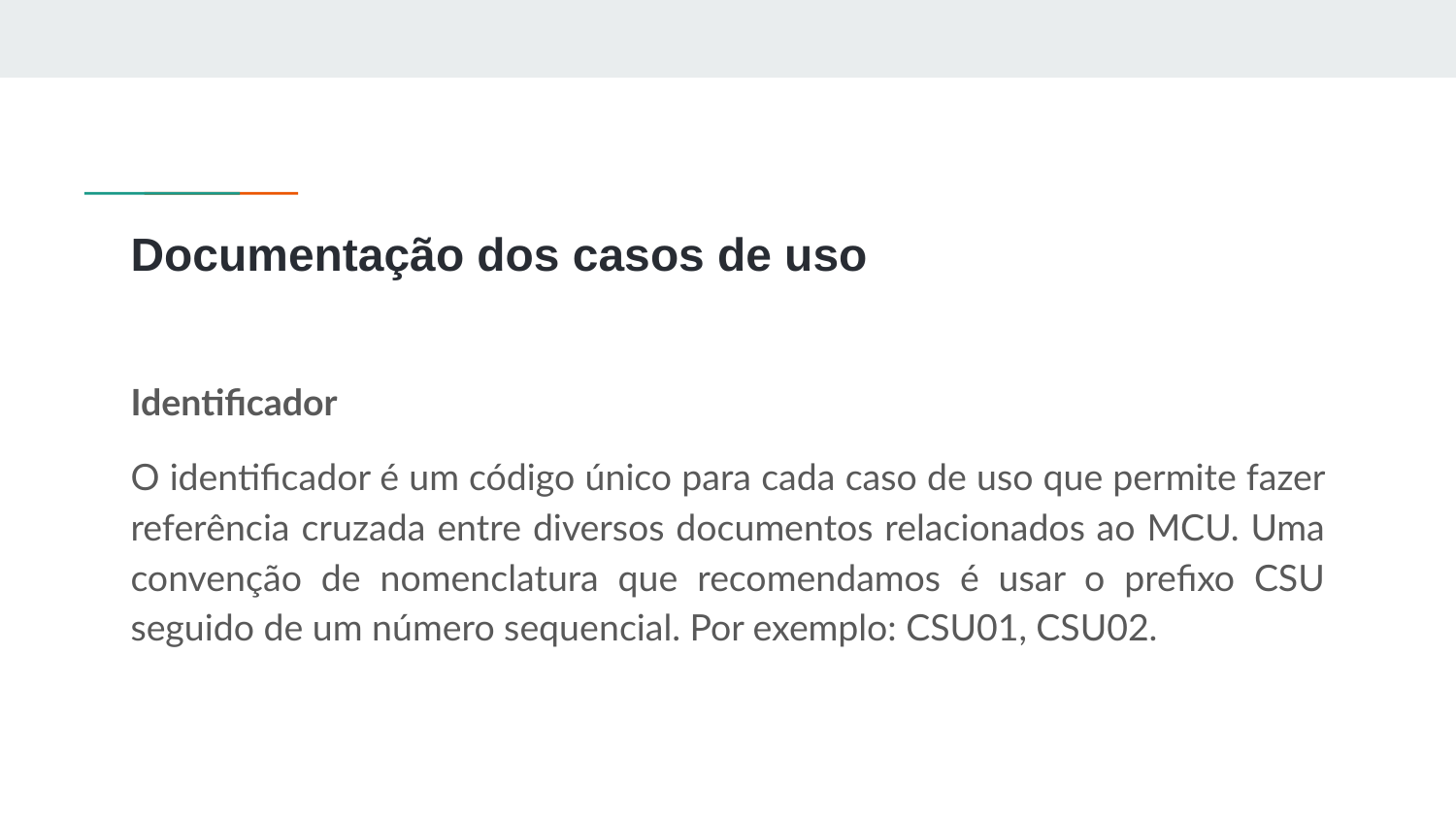

# Documentação dos casos de uso
Identificador
O identificador é um código único para cada caso de uso que permite fazer referência cruzada entre diversos documentos relacionados ao MCU. Uma convenção de nomenclatura que recomendamos é usar o prefixo CSU seguido de um número sequencial. Por exemplo: CSU01, CSU02.